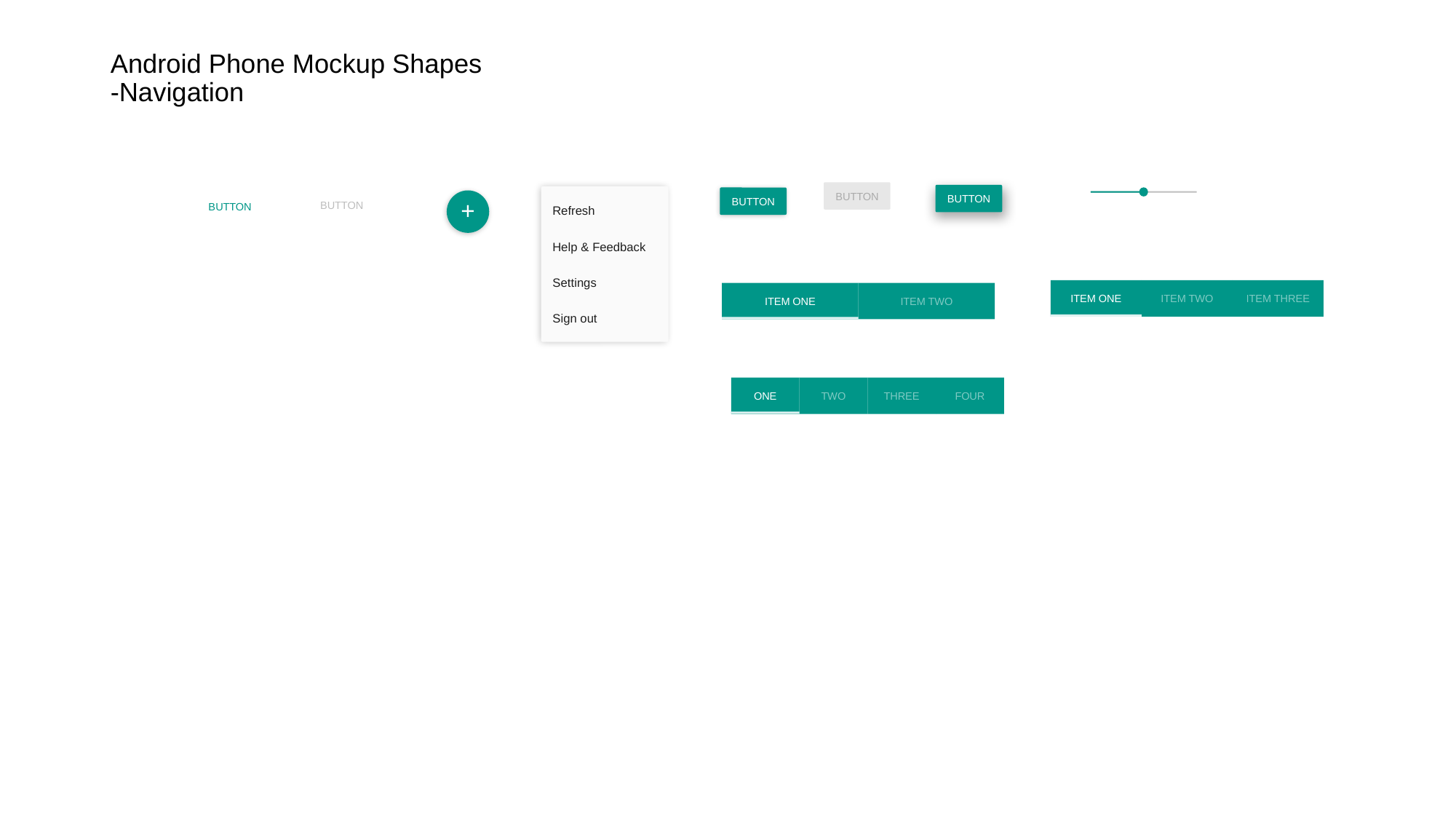

Android Phone Mockup Shapes
-Navigation
BUTTON
BUTTON
Refresh
Help & Feedback
Settings
Sign out

BUTTON
+
BUTTON
BUTTON
ITEM ONE
ITEM TWO
ITEM THREE

ITEM ONE
ITEM TWO

ONE
TWO
THREE
FOUR